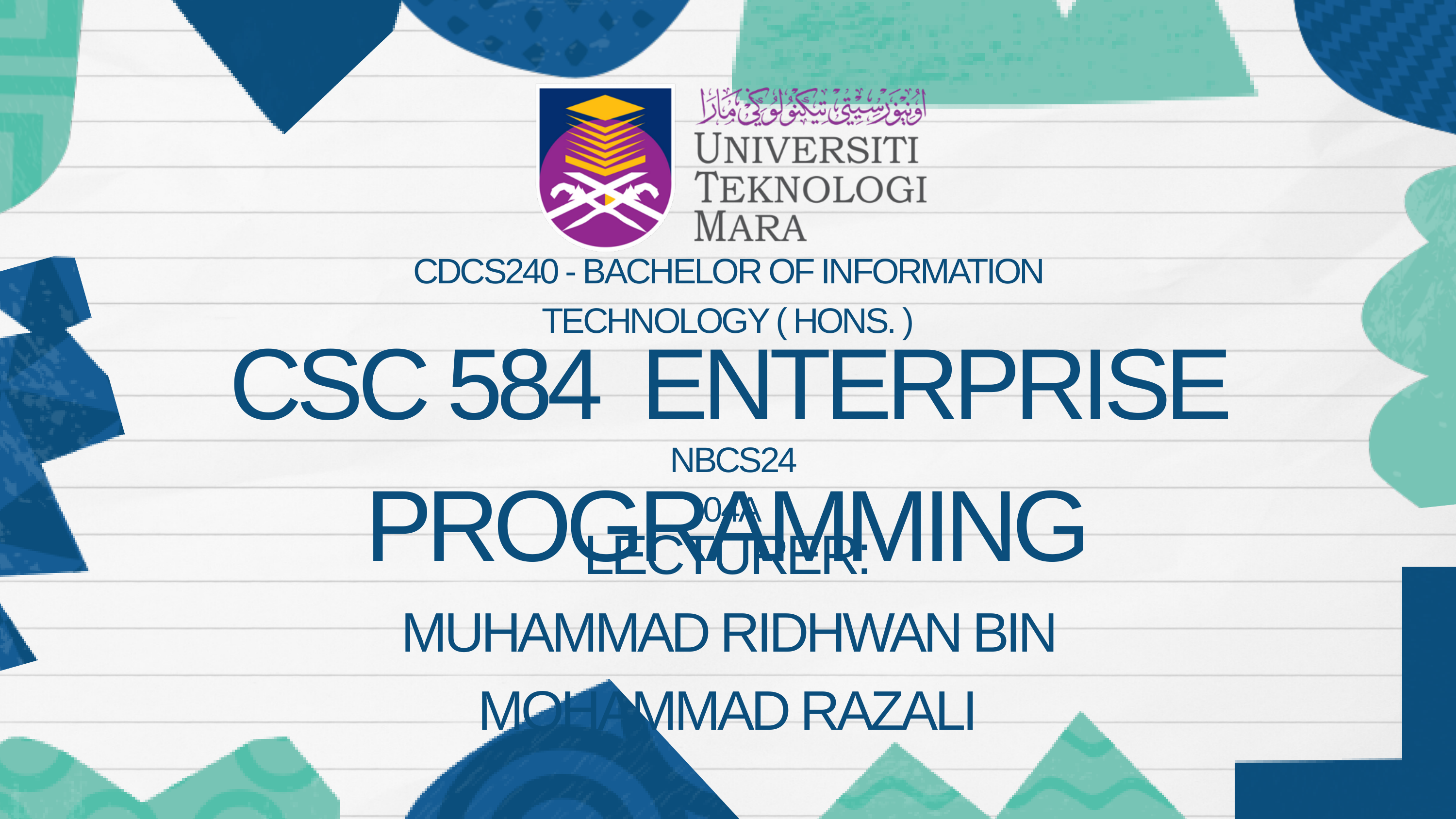

CDCS240 - BACHELOR OF INFORMATION TECHNOLOGY ( HONS. )

CSC 584  ENTERPRISE PROGRAMMING
NBCS2404A
LECTURER:
MUHAMMAD RIDHWAN BIN MOHAMMAD RAZALI